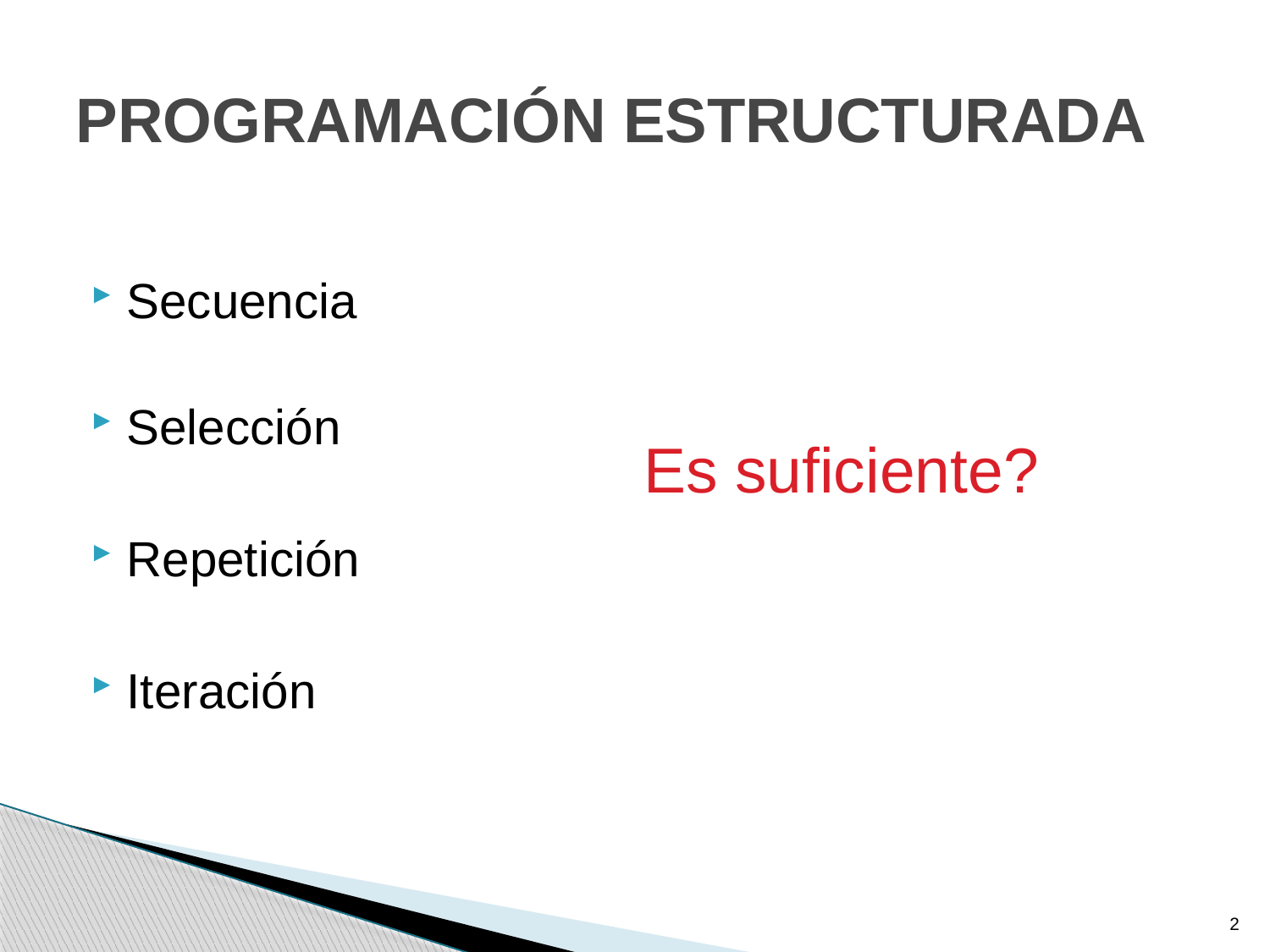

# PROGRAMACIÓN ESTRUCTURADA

Secuencia
Selección

Repetición

Iteración
Es suficiente?
2